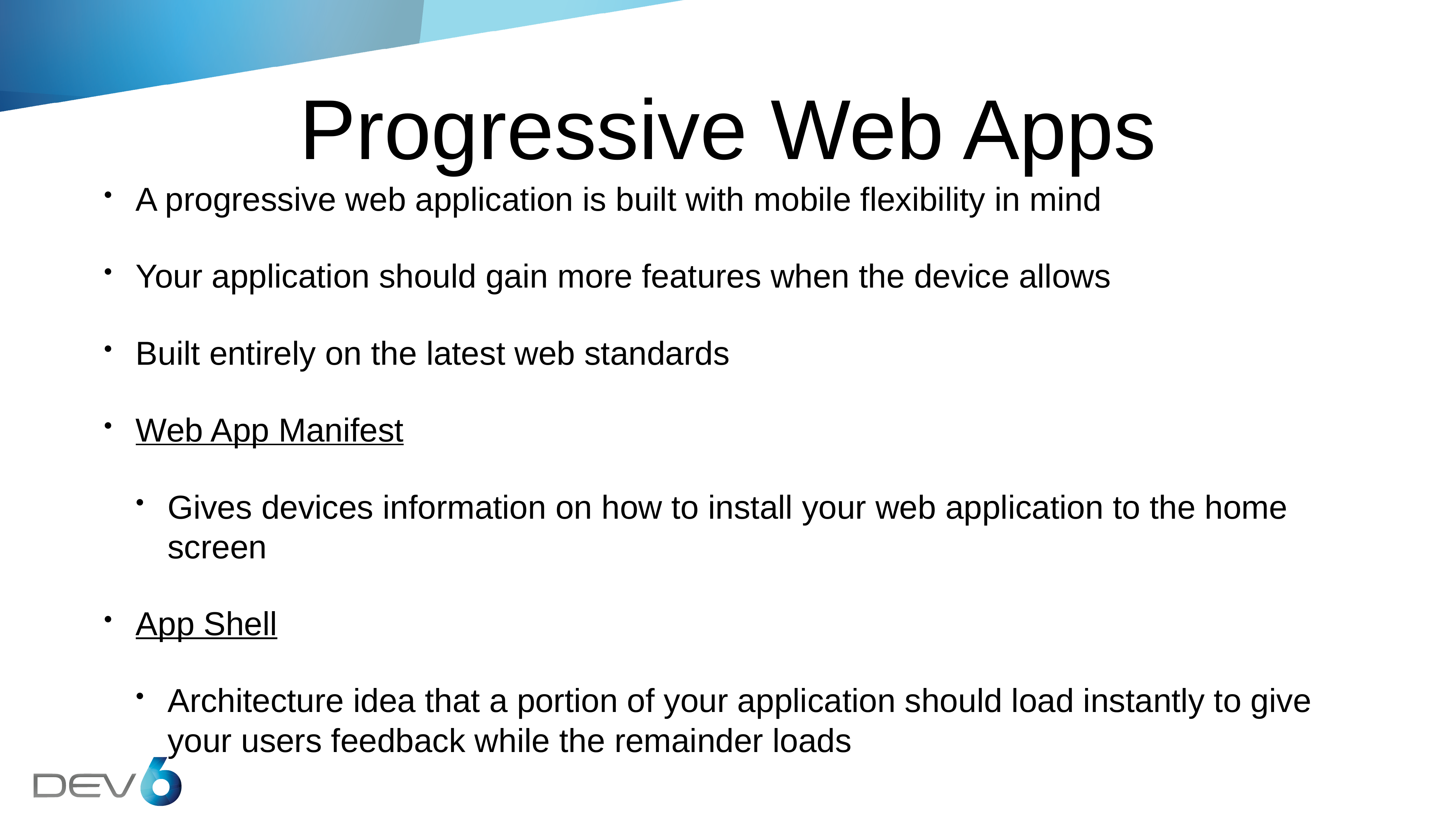

# Progressive Web Apps
A progressive web application is built with mobile flexibility in mind
Your application should gain more features when the device allows
Built entirely on the latest web standards
Web App Manifest
Gives devices information on how to install your web application to the home screen
App Shell
Architecture idea that a portion of your application should load instantly to give your users feedback while the remainder loads